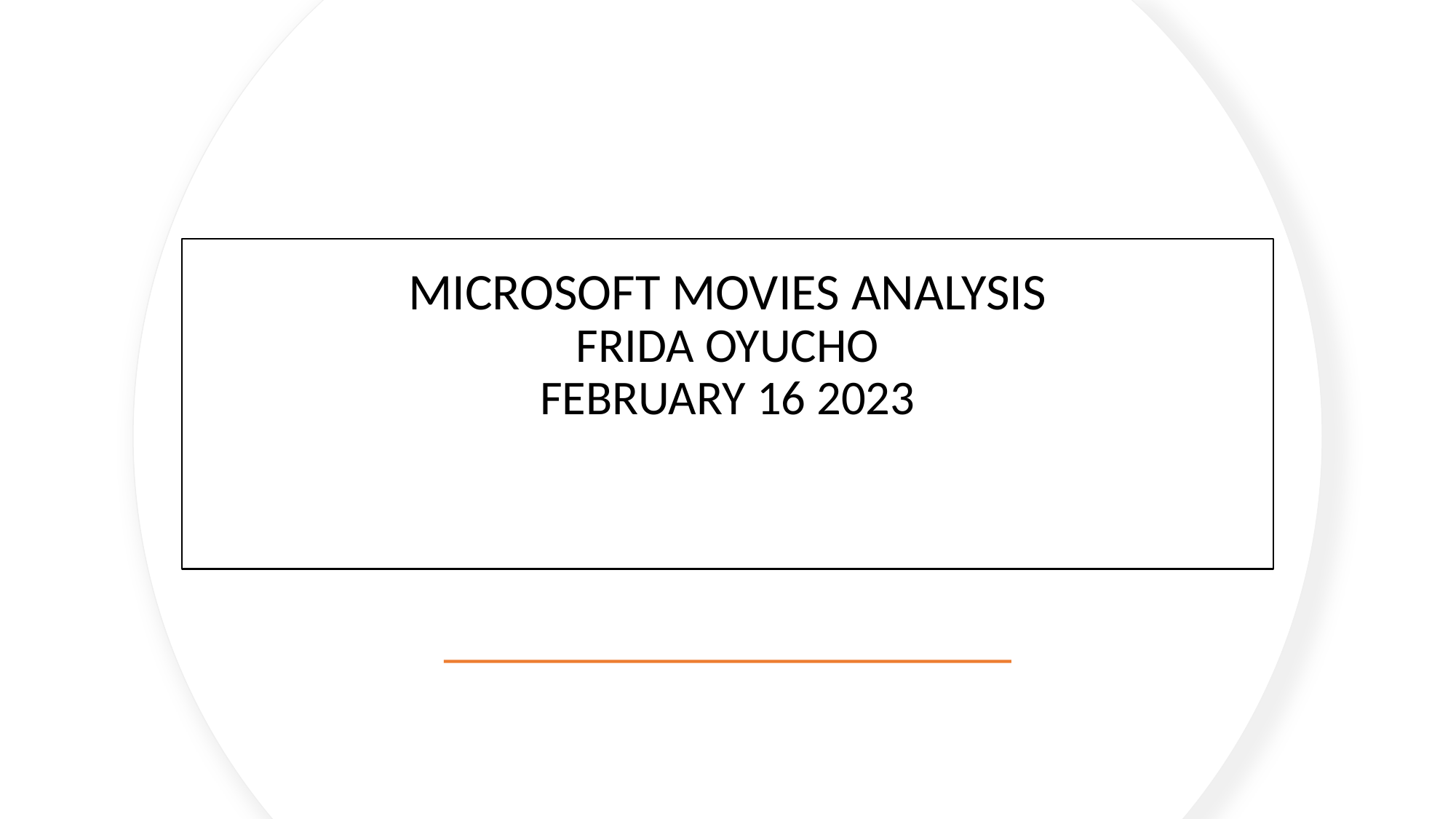

# MICROSOFT MOVIES ANALYSIS FRIDA OYUCHO FEBRUARY 16 2023